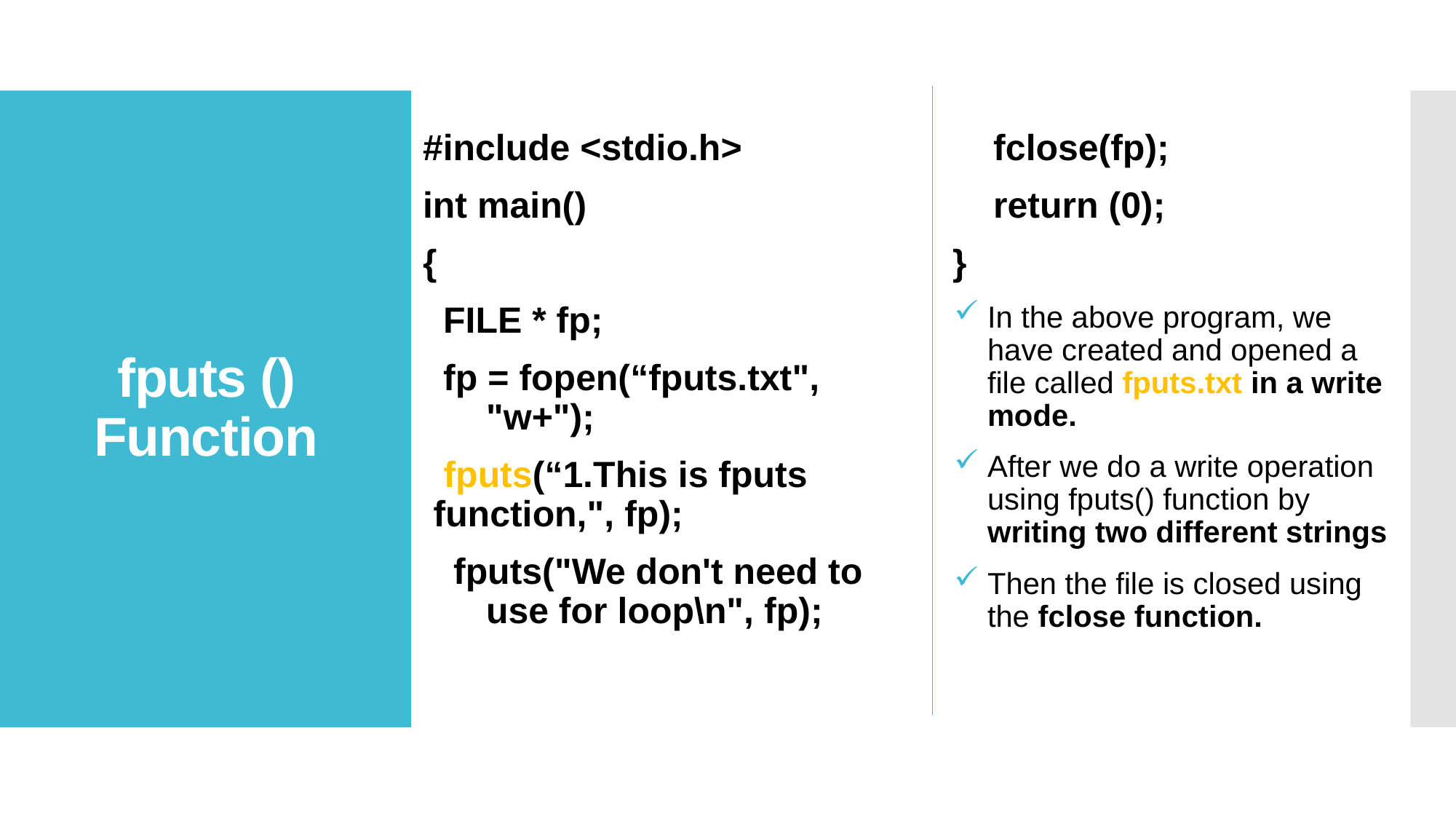

#include <stdio.h>
int main()
{
  FILE * fp;
  fp = fopen(“fputs.txt", "w+");
 fputs(“1.This is fputs function,", fp);
   fputs("We don't need to use for loop\n", fp);

        fclose(fp);
        return (0);
    }
In the above program, we have created and opened a file called fputs.txt in a write mode.
After we do a write operation using fputs() function by writing two different strings
Then the file is closed using the fclose function.
# fputs () Function